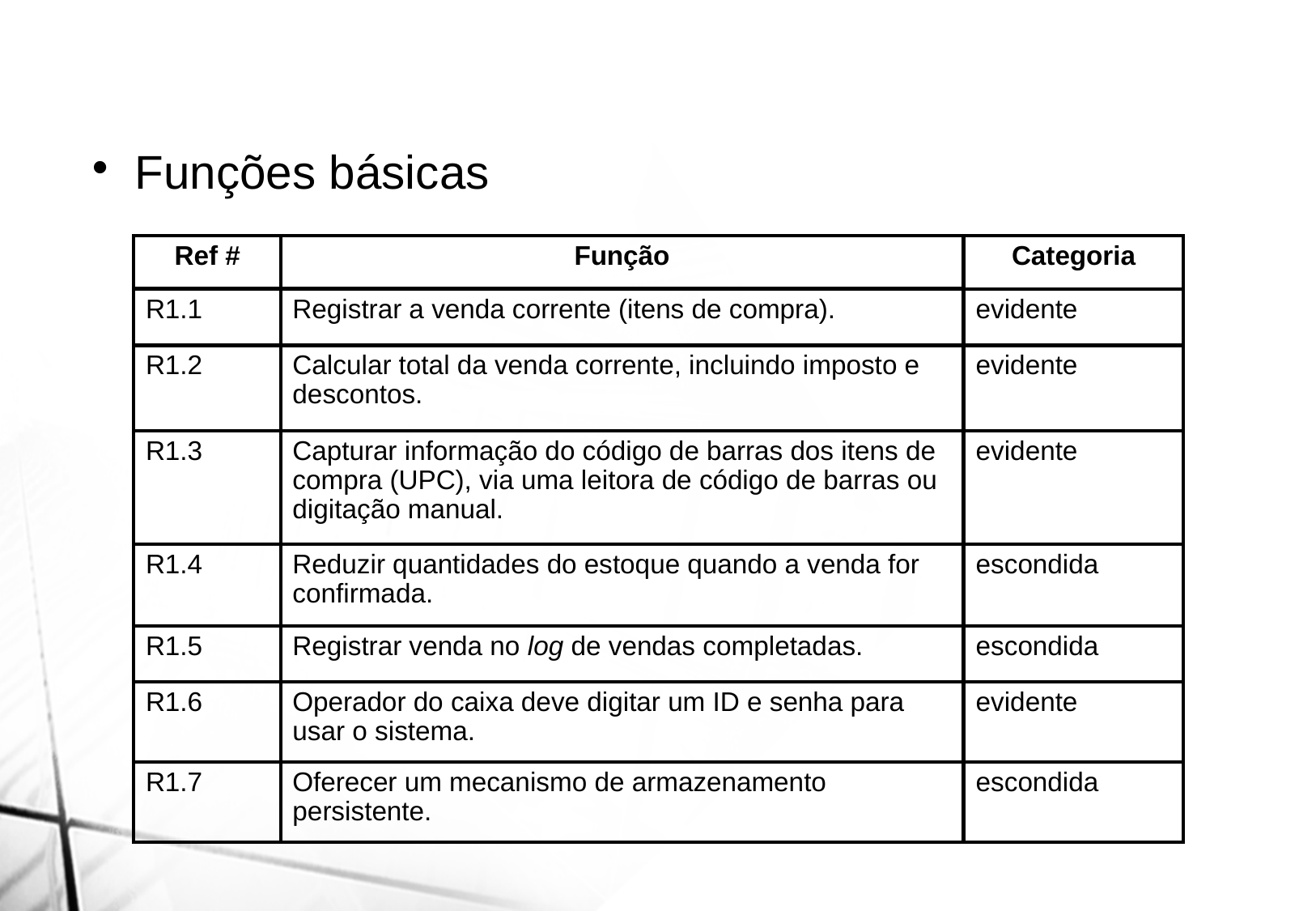

Funções básicas
Ref #
Função
Categoria
R1.1
Registrar a venda corrente (itens de compra).
evidente
R1.2
Calcular total da venda corrente, incluindo imposto e descontos.
evidente
R1.3
Capturar informação do código de barras dos itens de compra (UPC), via uma leitora de código de barras ou digitação manual.
evidente
R1.4
Reduzir quantidades do estoque quando a venda for confirmada.
escondida
R1.5
Registrar venda no log de vendas completadas.
escondida
R1.6
Operador do caixa deve digitar um ID e senha para usar o sistema.
evidente
R1.7
Oferecer um mecanismo de armazenamento persistente.
escondida